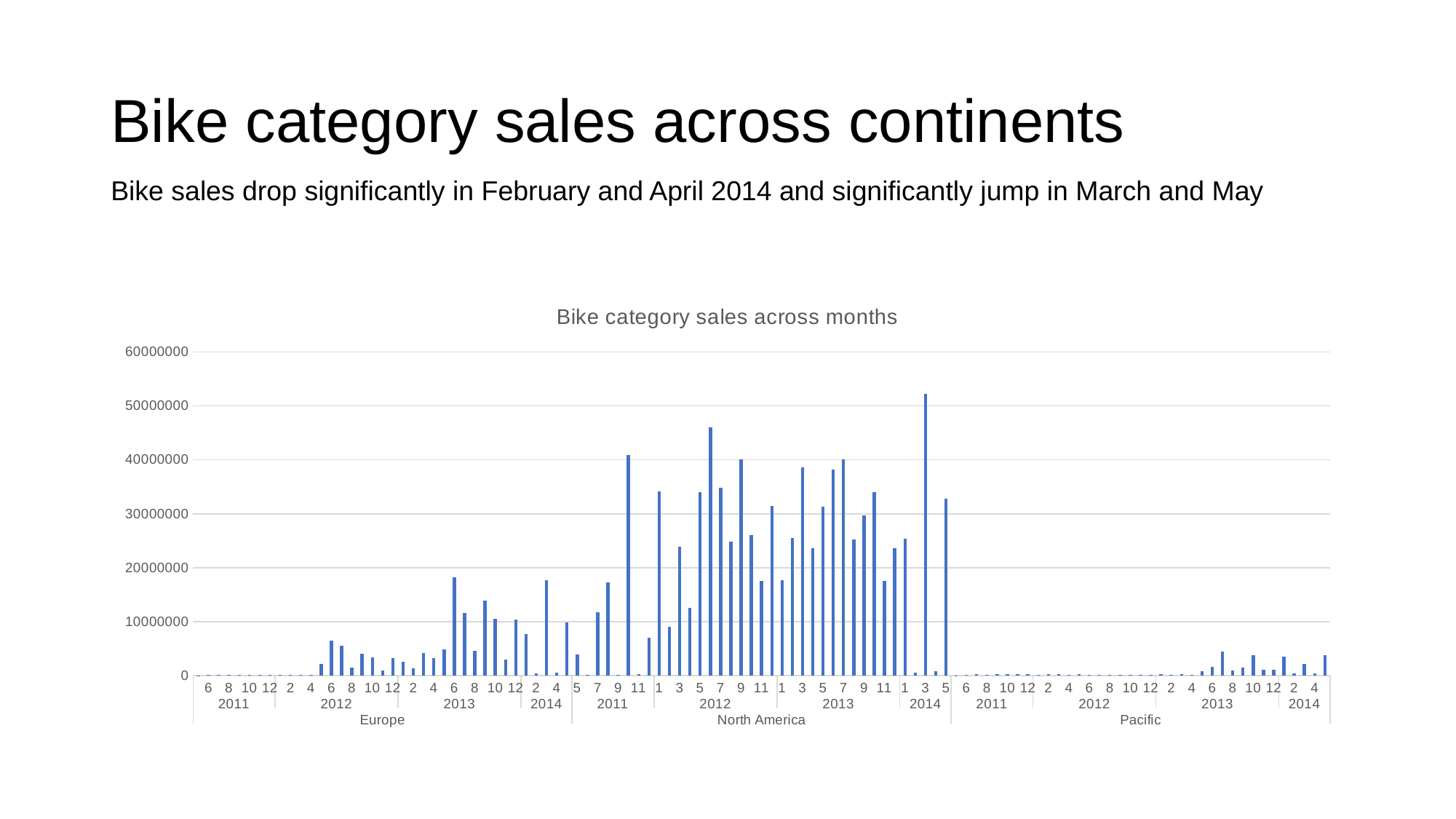

# Bike category sales across continents
Bike sales drop significantly in February and April 2014 and significantly jump in March and May

### Chart: Bike category sales across months

| Category | Total |
|---|---|
| 5 | 3399.99 |
| 6 | 109877.191 |
| 7 | 113302.181 |
| 8 | 125613.4674 |
| 9 | 102745.651 |
| 10 | 110740.5474 |
| 11 | 144268.1738 |
| 12 | 113619.7192 |
| 1 | 136640.8156 |
| 2 | 131436.0692 |
| 3 | 126426.8238 |
| 4 | 133761.6438 |
| 5 | 2122149.121 |
| 6 | 6472388.1461 |
| 7 | 5593448.3123 |
| 8 | 1453212.3142 |
| 9 | 4068602.6106 |
| 10 | 3417246.6975 |
| 11 | 877142.1023 |
| 12 | 3269071.7046 |
| 1 | 2541571.2197 |
| 2 | 1367580.0008 |
| 3 | 4133399.2363 |
| 4 | 3225166.8325 |
| 5 | 4809927.1122 |
| 6 | 18172628.5987 |
| 7 | 11670022.0611 |
| 8 | 4546984.3396 |
| 9 | 13898871.2482 |
| 10 | 10478247.2101 |
| 11 | 2997578.6534 |
| 12 | 10358223.6014 |
| 1 | 7651847.0975 |
| 2 | 438836.6398 |
| 3 | 17740114.3086 |
| 4 | 541845.76 |
| 5 | 9860946.6413 |
| 5 | 3867331.1999 |
| 6 | 142780.7192 |
| 7 | 11682060.3994 |
| 8 | 17333287.5845 |
| 9 | 184734.802 |
| 10 | 40904841.4822 |
| 11 | 326339.362 |
| 12 | 7036174.1878 |
| 1 | 34128913.4306 |
| 2 | 8990428.9636 |
| 3 | 23876803.4845 |
| 4 | 12492180.2403 |
| 5 | 33991545.1602 |
| 6 | 46066959.2246 |
| 7 | 34859747.9272 |
| 8 | 24877743.2975 |
| 9 | 40160129.7662 |
| 10 | 26063403.8332 |
| 11 | 17496458.3367 |
| 12 | 31401650.3127 |
| 1 | 17683432.377 |
| 2 | 25522302.9993 |
| 3 | 38598050.1007 |
| 4 | 23566826.7592 |
| 5 | 31346415.5061 |
| 6 | 38251679.9451 |
| 7 | 40117907.9602 |
| 8 | 25299761.8607 |
| 9 | 29731677.9602 |
| 10 | 33977496.1728 |
| 11 | 17539053.7807 |
| 12 | 23589660.1855 |
| 1 | 25370877.0989 |
| 2 | 503828.16 |
| 3 | 52272912.189 |
| 4 | 797556.14 |
| 5 | 32756742.1963 |
| 5 | 3399.99 |
| 6 | 206252.9146 |
| 7 | 222538.2892 |
| 8 | 177393.5028 |
| 9 | 214593.3928 |
| 10 | 217636.8228 |
| 11 | 267232.2856 |
| 12 | 223109.1074 |
| 1 | 190022.3274 |
| 2 | 211001.101 |
| 3 | 231607.601 |
| 4 | 197832.9374 |
| 5 | 214432.2923 |
| 6 | 126736.7641 |
| 7 | 145642.2629 |
| 8 | 131532.255 |
| 9 | 177600.6004 |
| 10 | 110918.7552 |
| 11 | 197292.6669 |
| 12 | 190163.6195 |
| 1 | 222513.7199 |
| 2 | 177688.0601 |
| 3 | 215687.8517 |
| 4 | 205166.1319 |
| 5 | 776941.9603 |
| 6 | 1565896.1858 |
| 7 | 4460323.335 |
| 8 | 993339.344 |
| 9 | 1428550.808 |
| 10 | 3756702.638 |
| 11 | 1090708.626 |
| 12 | 1055695.832 |
| 1 | 3504733.199 |
| 2 | 346340.26 |
| 3 | 2159034.718 |
| 4 | 403589.91 |
| 5 | 3759568.6882 |